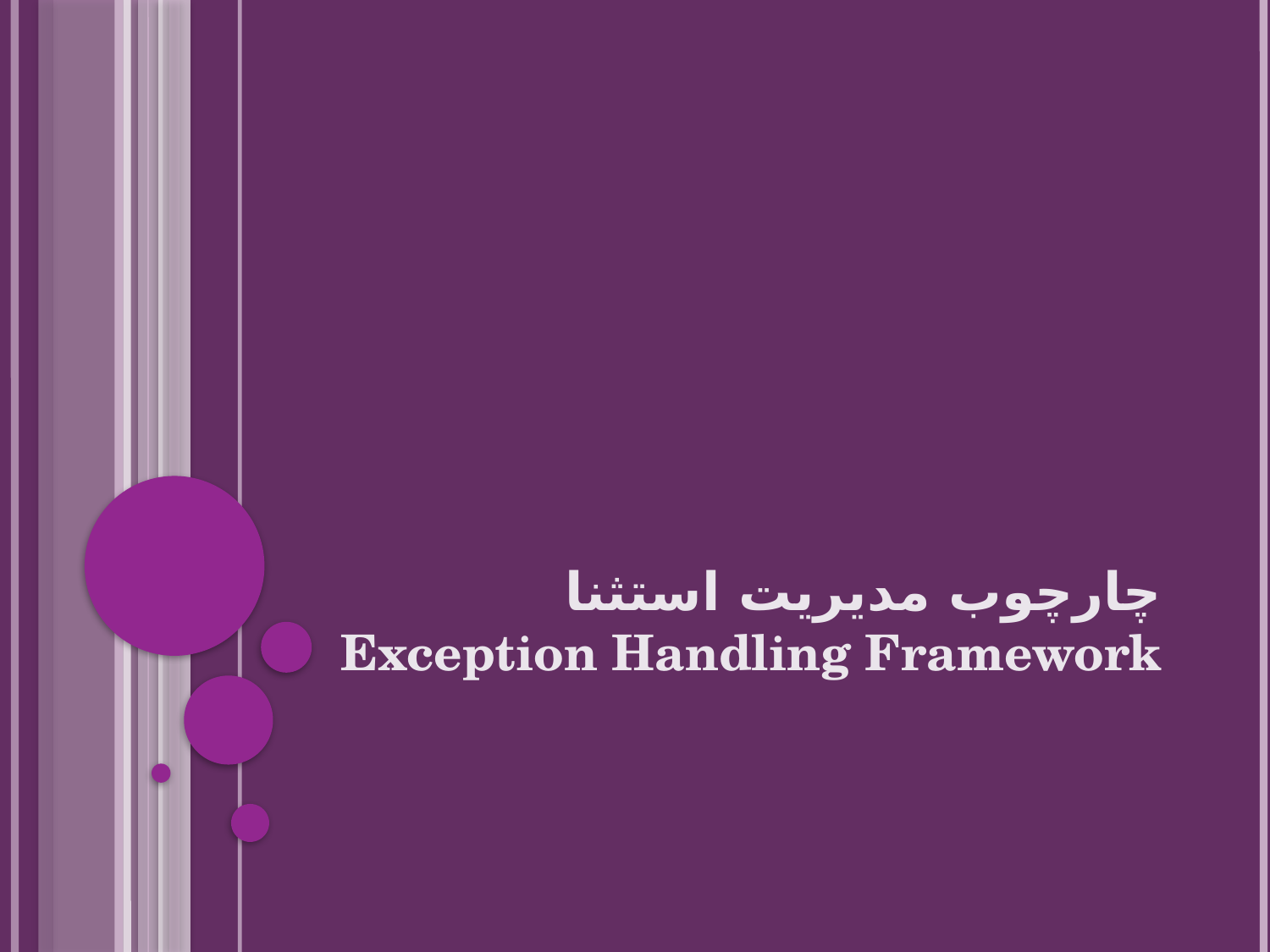

# چارچوب مدیریت استثنا Exception Handling Framework